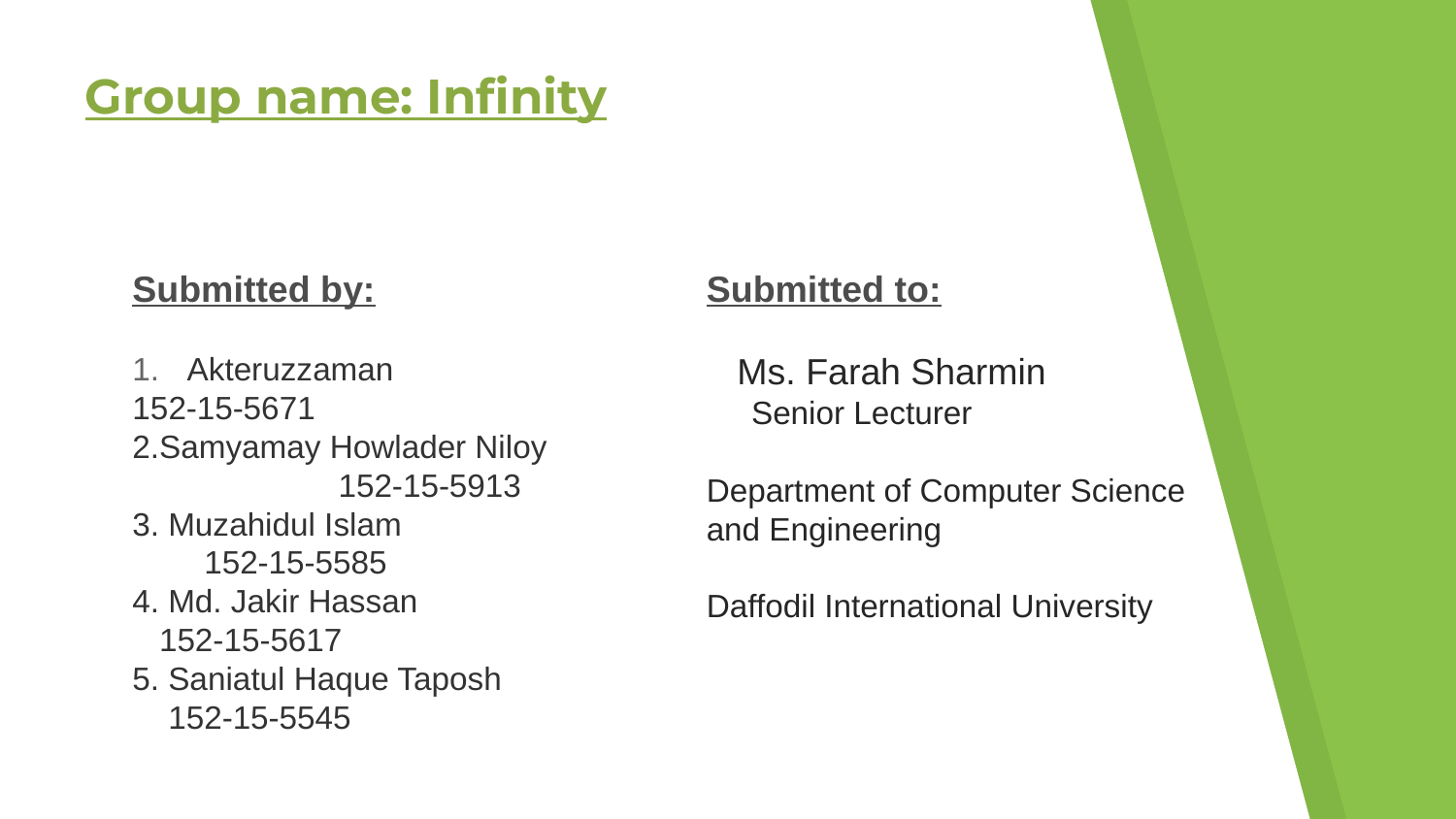

# Group name: Infinity
Submitted by:

Akteruzzaman
152-15-5671
2.Samyamay Howlader Niloy                            152-15-5913
3. Muzahidul Islam                             152-15-5585
4. Md. Jakir Hassan                       152-15-5617
5. Saniatul Haque Taposh              152-15-5545

Submitted to:

   Ms. Farah Sharmin
     Senior Lecturer

Department of Computer Science and Engineering

Daffodil International University